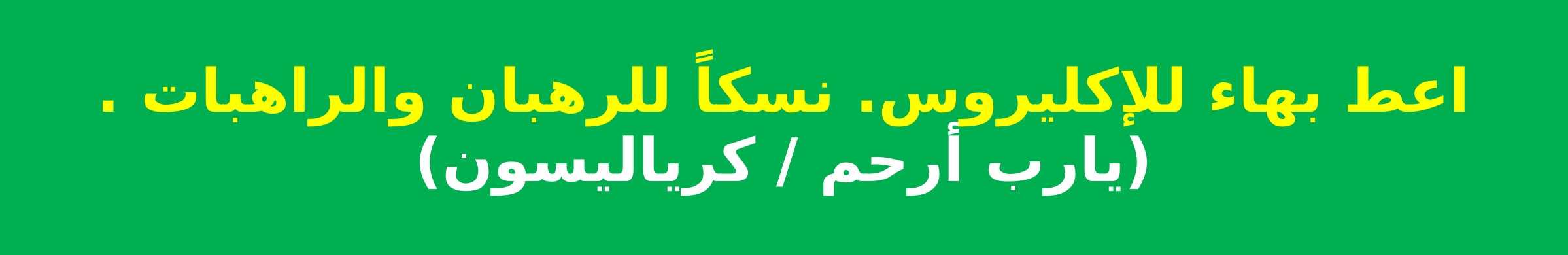

اعط بهاء للإكليروس. نسكاً للرهبان والراهبات .
(يارب أرحم / كرياليسون)